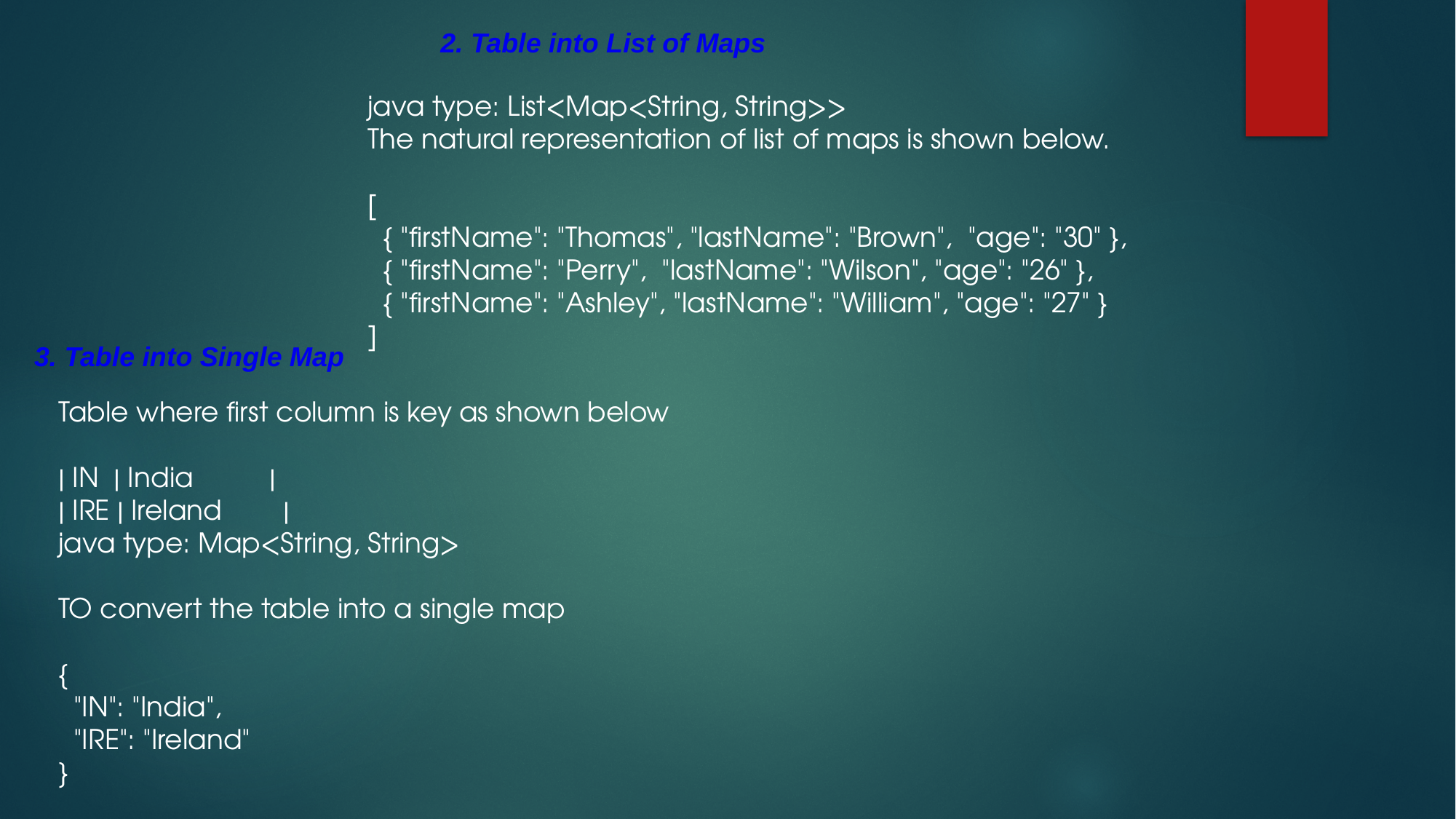

2. Table into List of Maps
java type: List<Map<String, String>>
The natural representation of list of maps is shown below.

[
  { "firstName": "Thomas", "lastName": "Brown",  "age": "30" },
  { "firstName": "Perry",  "lastName": "Wilson", "age": "26" },
  { "firstName": "Ashley", "lastName": "William", "age": "27" }
]
3. Table into Single Map
Table where first column is key as shown below

| IN  | India          |
| IRE | Ireland        |
java type: Map<String, String>

TO convert the table into a single map

{
  "IN": "India",
  "IRE": "Ireland"
}